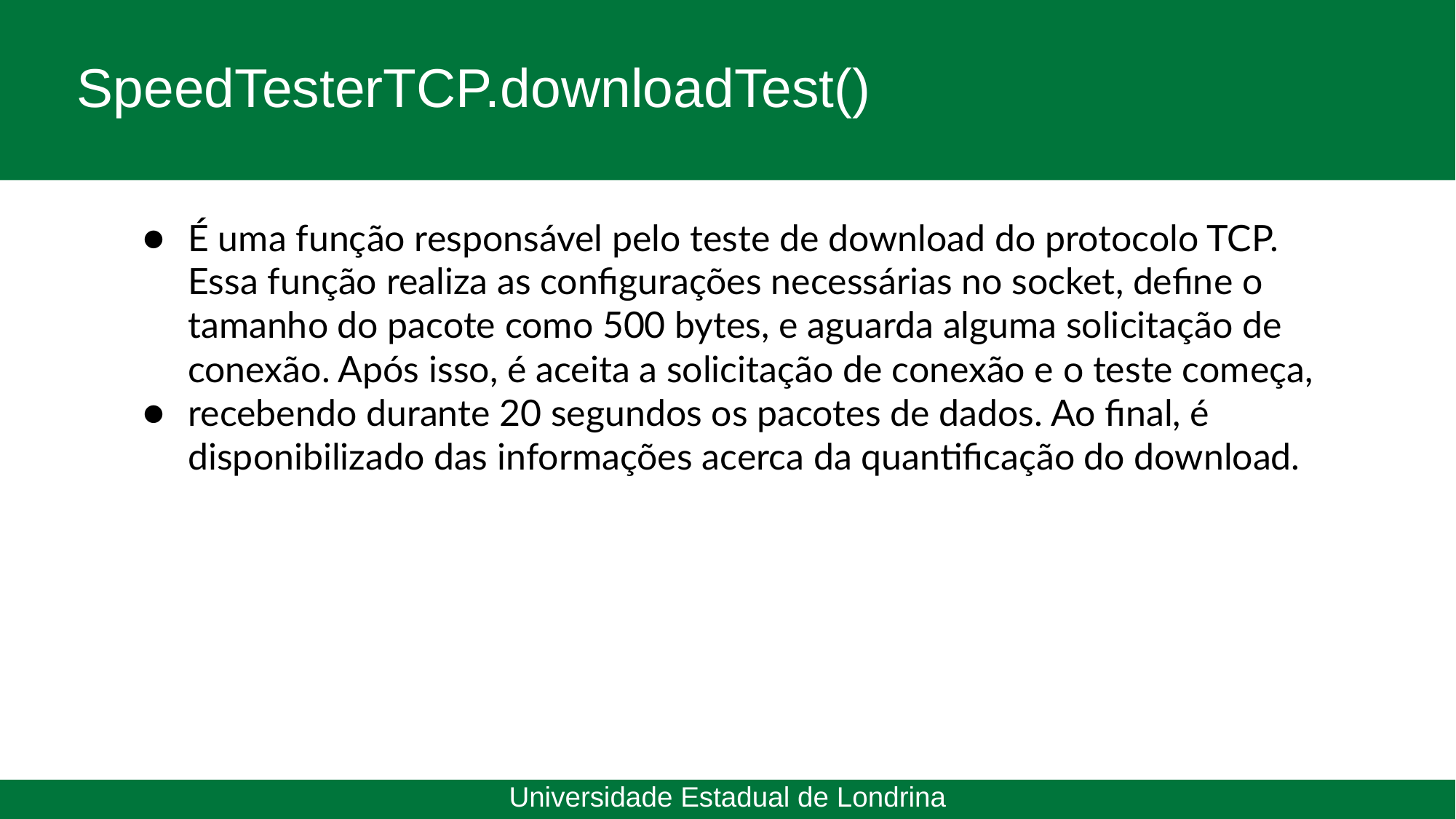

# SpeedTesterTCP.downloadTest()
É uma função responsável pelo teste de download do protocolo TCP. Essa função realiza as configurações necessárias no socket, define o tamanho do pacote como 500 bytes, e aguarda alguma solicitação de conexão. Após isso, é aceita a solicitação de conexão e o teste começa,
recebendo durante 20 segundos os pacotes de dados. Ao final, é disponibilizado das informações acerca da quantificação do download.
Universidade Estadual de Londrina